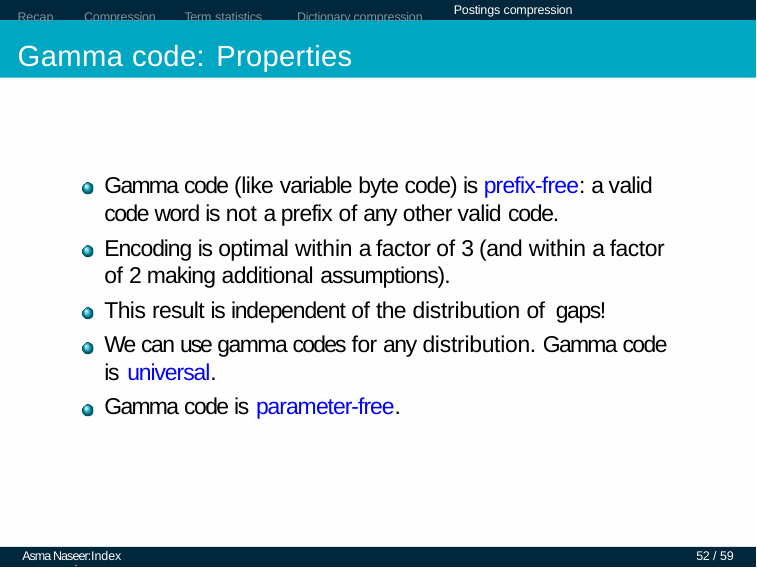

Recap	Compression	Term statistics	Dictionary compression

Gamma code: Properties
Postings compression

Gamma code (like variable byte code) is prefix-free: a valid  code word is not a prefix of any other valid code.
Encoding is optimal within a factor of 3 (and within a factor  of 2 making additional assumptions).
This result is independent of the distribution of gaps!
We can use gamma codes for any distribution. Gamma code  is universal.
Gamma code is parameter-free.

Asma Naseer:Index compression
52 / 59